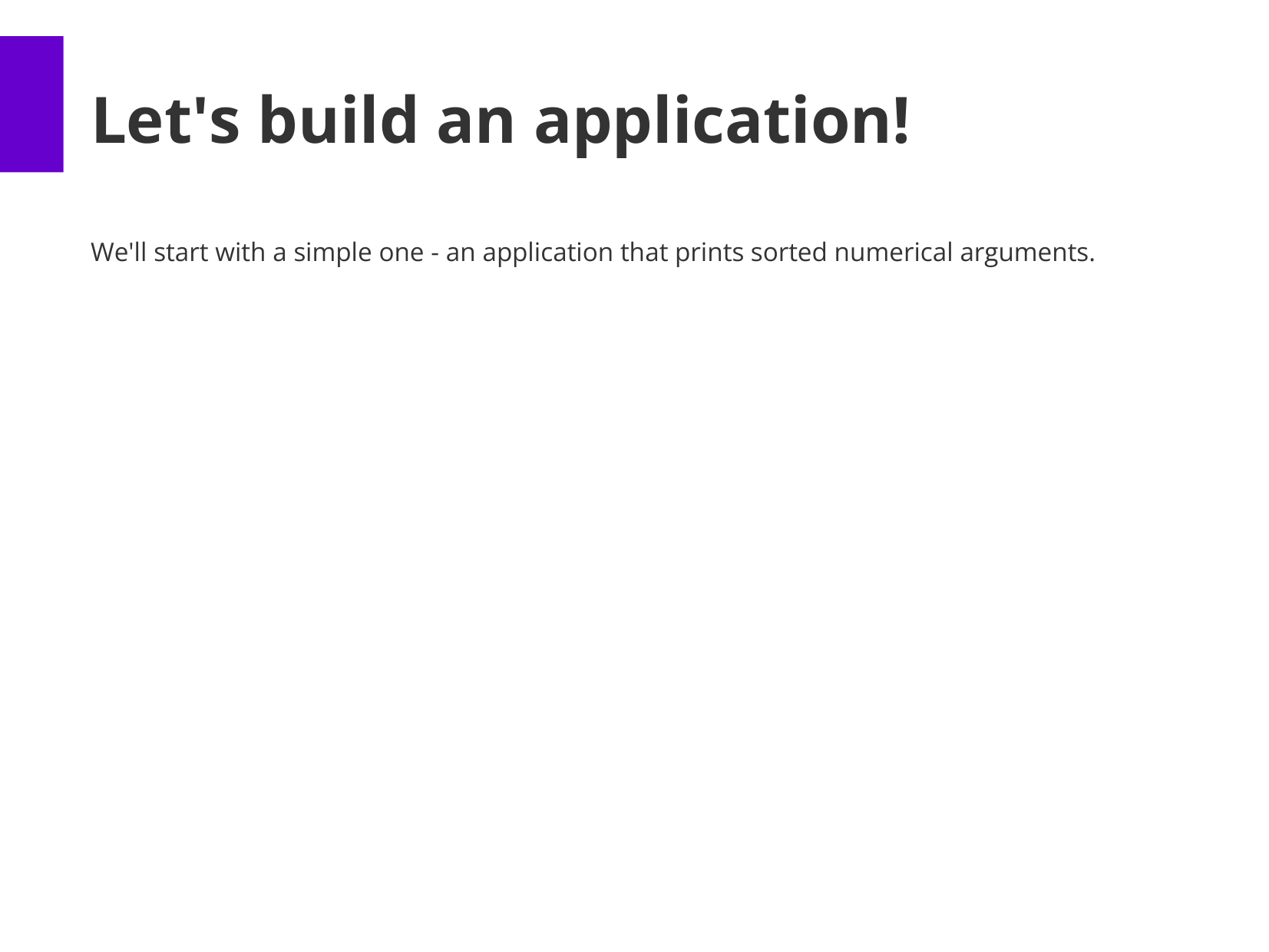

Let's build an application!
We'll start with a simple one - an application that prints sorted numerical arguments.